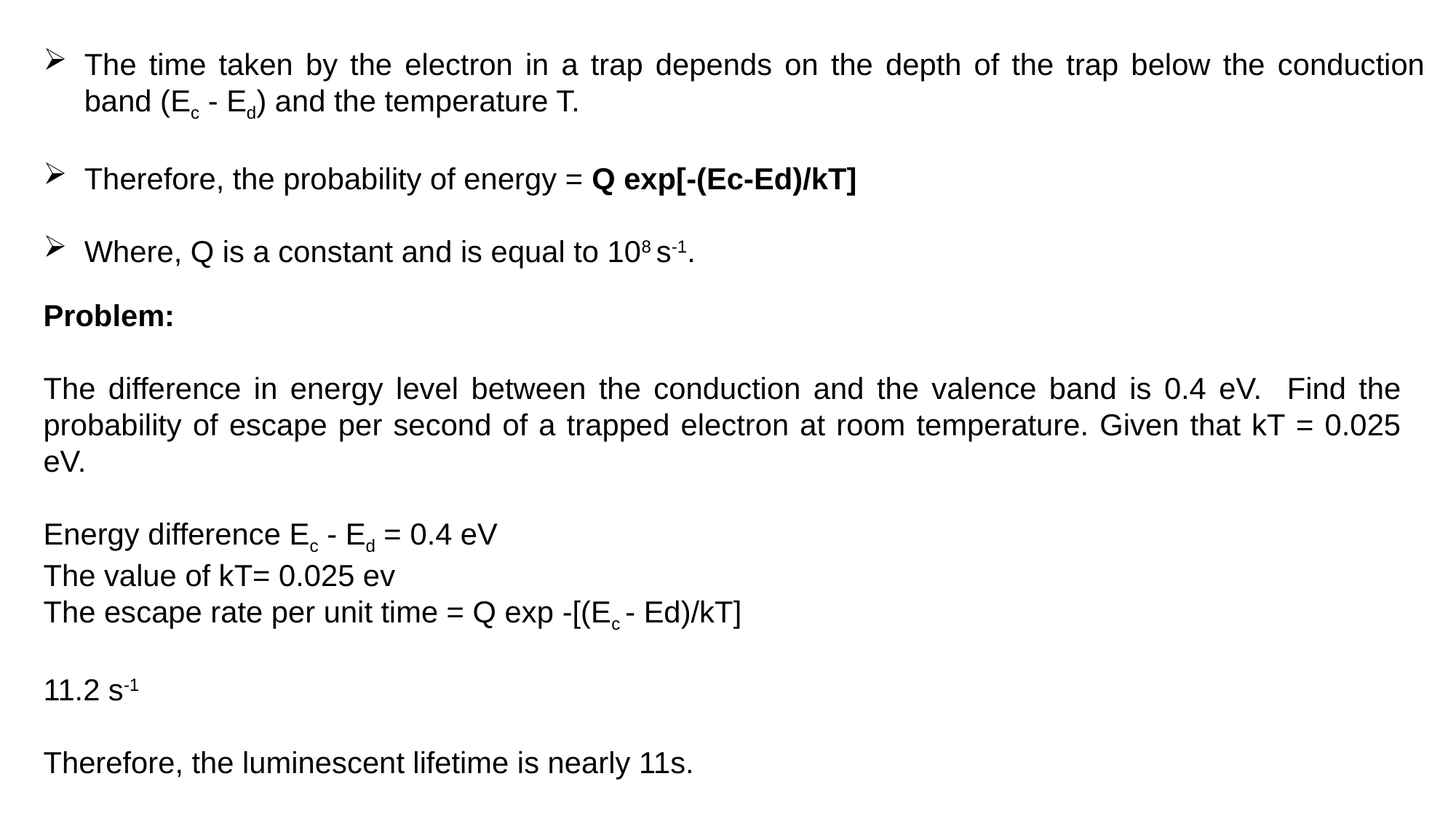

The time taken by the electron in a trap depends on the depth of the trap below the conduction band (Ec - Ed) and the temperature T.

Therefore, the probability of energy = Q exp[-(Ec-Ed)/kT]

Where, Q is a constant and is equal to 108 s-1.
Problem:

The difference in energy level between the conduction and the valence band is 0.4 eV.  Find the probability of escape per second of a trapped electron at room temperature. Given that kT = 0.025 eV.

Energy difference Ec - Ed = 0.4 eV
The value of kT= 0.025 ev
The escape rate per unit time = Q exp -[(Ec - Ed)/kT]

11.2 s-1

Therefore, the luminescent lifetime is nearly 11s.